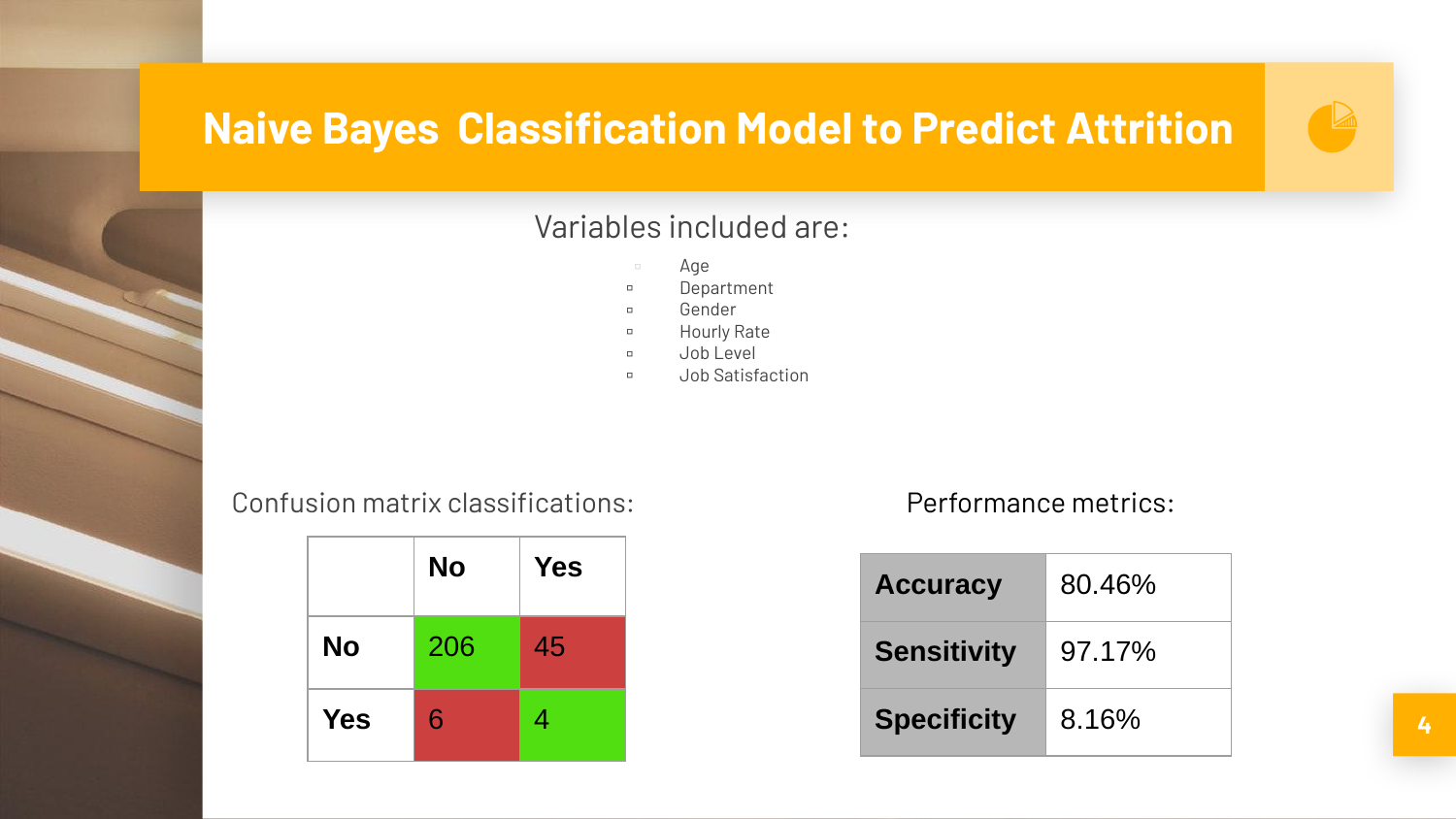

# Naive Bayes  Classification Model to Predict Attrition

Variables included are:
Age
Department
Gender
Hourly Rate
Job Level
Job Satisfaction
Performance metrics:
Confusion matrix classifications:
|  | No | Yes |
| --- | --- | --- |
| No | 206 | 45 |
| Yes | 6 | 4 |
| Accuracy | 80.46% |
| --- | --- |
| Sensitivity | 97.17% |
| Specificity | 8.16% |
4